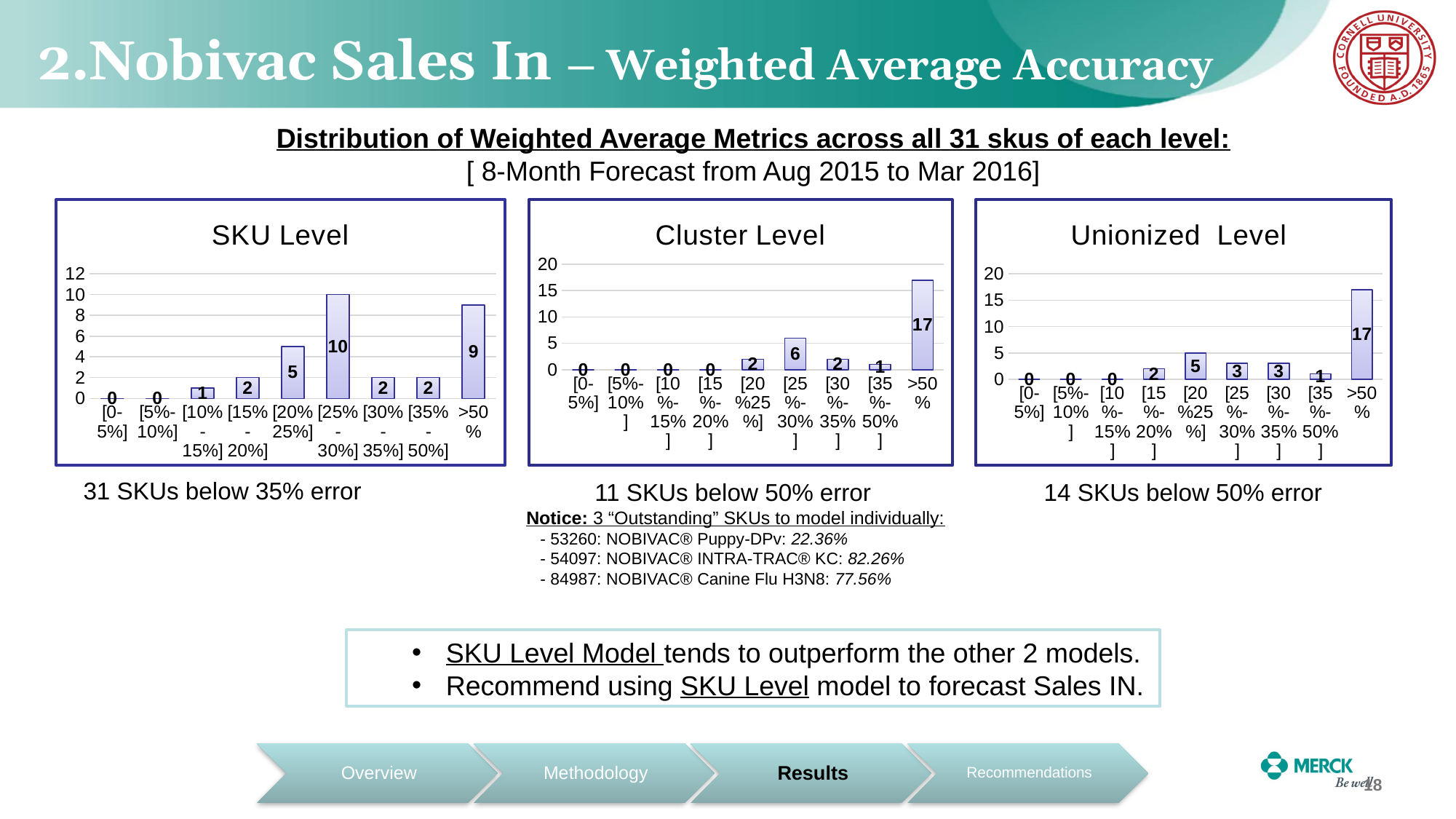

# 2.Nobivac Sales In – Weighted Average Accuracy
Distribution of Weighted Average Metrics across all 31 skus of each level:
[ 8-Month Forecast from Aug 2015 to Mar 2016]

### Chart: SKU Level

| Category |  |
|---|---|
| [0-5%] | 0.0 |
| [5%-10%] | 0.0 |
| [10%-15%] | 1.0 |
| [15%-20%] | 2.0 |
| [20%25%] | 5.0 |
| [25%-30%] | 10.0 |
| [30%-35%] | 2.0 |
| [35%-50%] | 2.0 |
| >50% | 9.0 |

### Chart: Unionized  Level

| Category |  |
|---|---|
| [0-5%] | 0.0 |
| [5%-10%] | 0.0 |
| [10%-15%] | 0.0 |
| [15%-20%] | 2.0 |
| [20%25%] | 5.0 |
| [25%-30%] | 3.0 |
| [30%-35%] | 3.0 |
| [35%-50%] | 1.0 |
| >50% | 17.0 |

### Chart: Cluster Level

| Category |  |
|---|---|
| [0-5%] | 0.0 |
| [5%-10%] | 0.0 |
| [10%-15%] | 0.0 |
| [15%-20%] | 0.0 |
| [20%25%] | 2.0 |
| [25%-30%] | 6.0 |
| [30%-35%] | 2.0 |
| [35%-50%] | 1.0 |
| >50% | 17.0 |
31 SKUs below 35% error
 	11 SKUs below 50% error
        Notice: 3 “Outstanding” SKUs to model individually:
- 53260: NOBIVAC® Puppy-DPv: 22.36%
- 54097: NOBIVAC® INTRA-TRAC® KC: 82.26%
- 84987: NOBIVAC® Canine Flu H3N8: 77.56%
14 SKUs below 50% error
SKU Level Model tends to outperform the other 2 models.
Recommend using SKU Level model to forecast Sales IN.
Overview
Methodology
Results
Recommendations